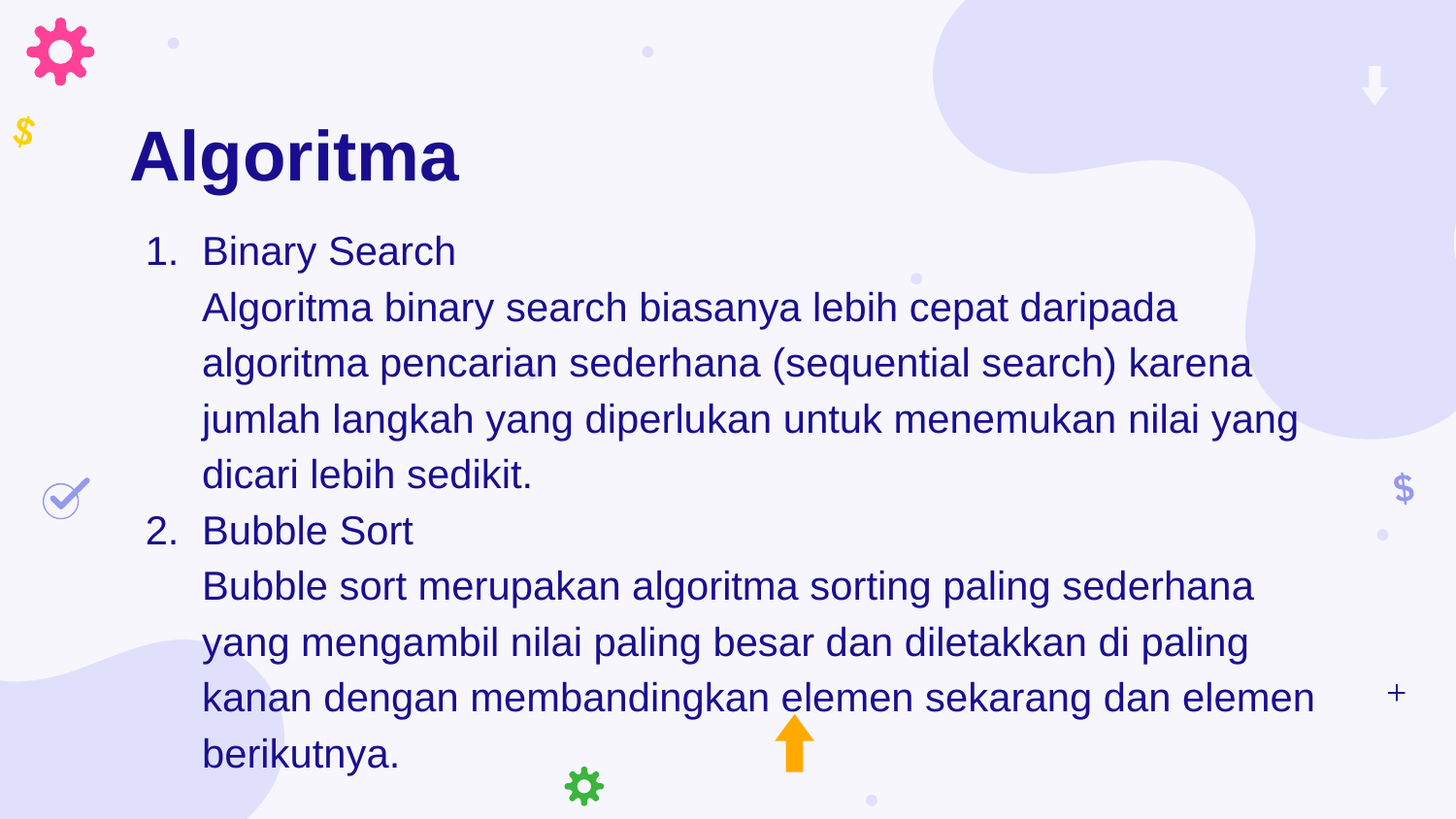

# Algoritma
Binary Search
Algoritma binary search biasanya lebih cepat daripada algoritma pencarian sederhana (sequential search) karena jumlah langkah yang diperlukan untuk menemukan nilai yang dicari lebih sedikit.
Bubble Sort
Bubble sort merupakan algoritma sorting paling sederhana yang mengambil nilai paling besar dan diletakkan di paling kanan dengan membandingkan elemen sekarang dan elemen berikutnya.